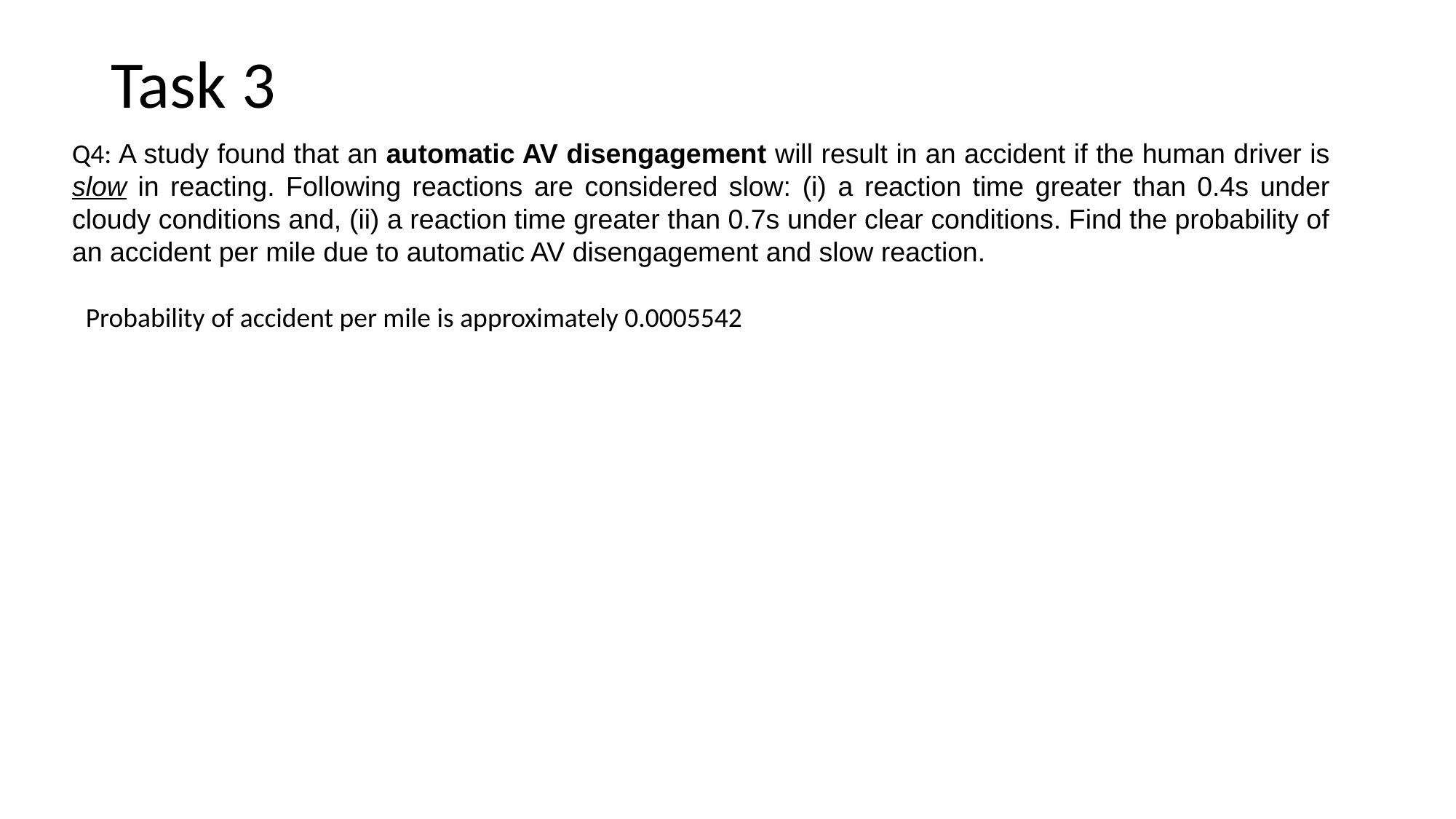

# Task 3
Q4: A study found that an automatic AV disengagement will result in an accident if the human driver is slow in reacting. Following reactions are considered slow: (i) a reaction time greater than 0.4s under cloudy conditions and, (ii) a reaction time greater than 0.7s under clear conditions. Find the probability of an accident per mile due to automatic AV disengagement and slow reaction.

Probability of accident per mile is approximately 0.0005542